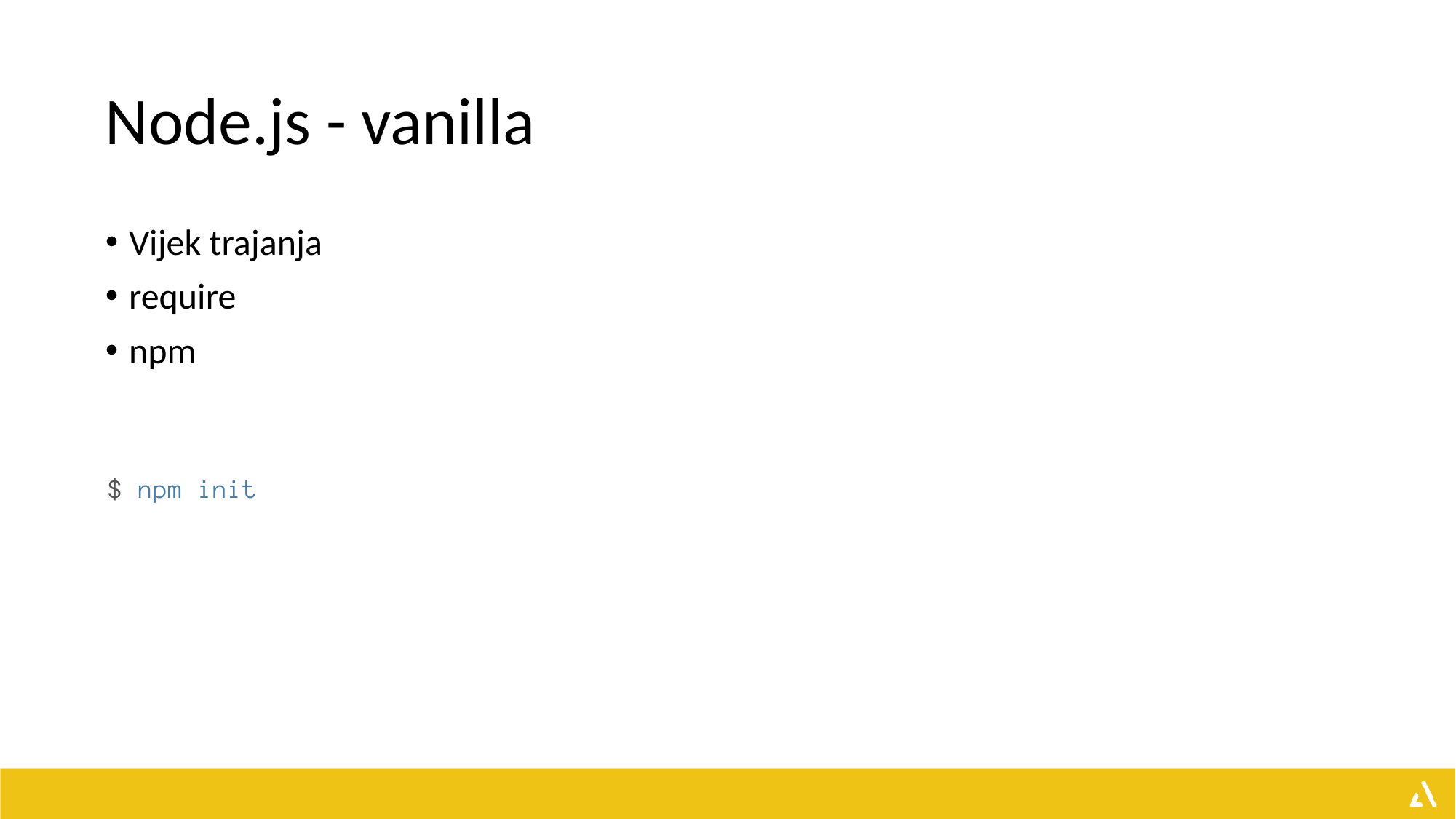

# Node.js - vanilla
Vijek trajanja
require
npm
$ npm init